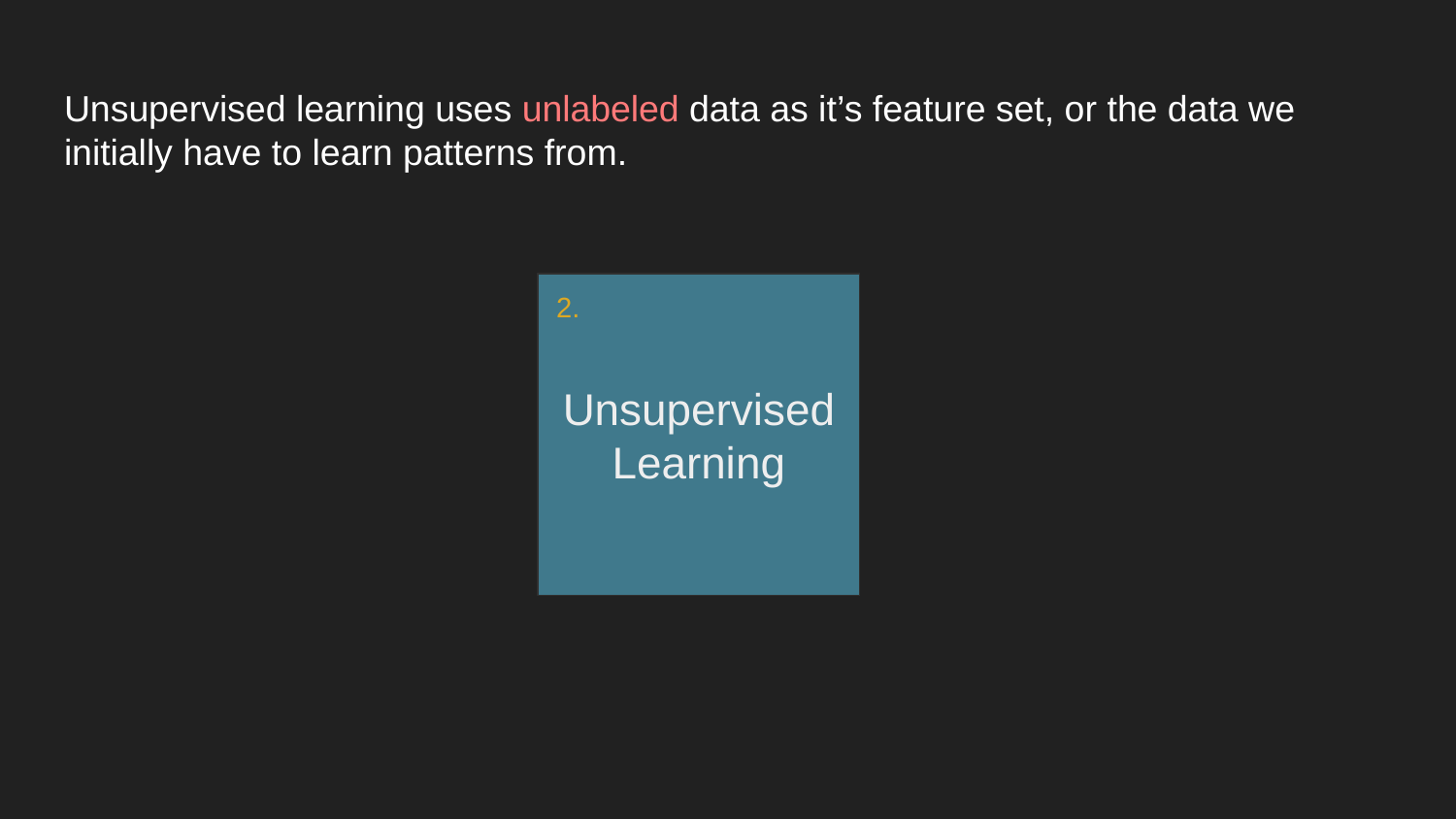

# Unsupervised learning uses unlabeled data as it’s feature set, or the data we initially have to learn patterns from.
Unsupervised Learning
2.